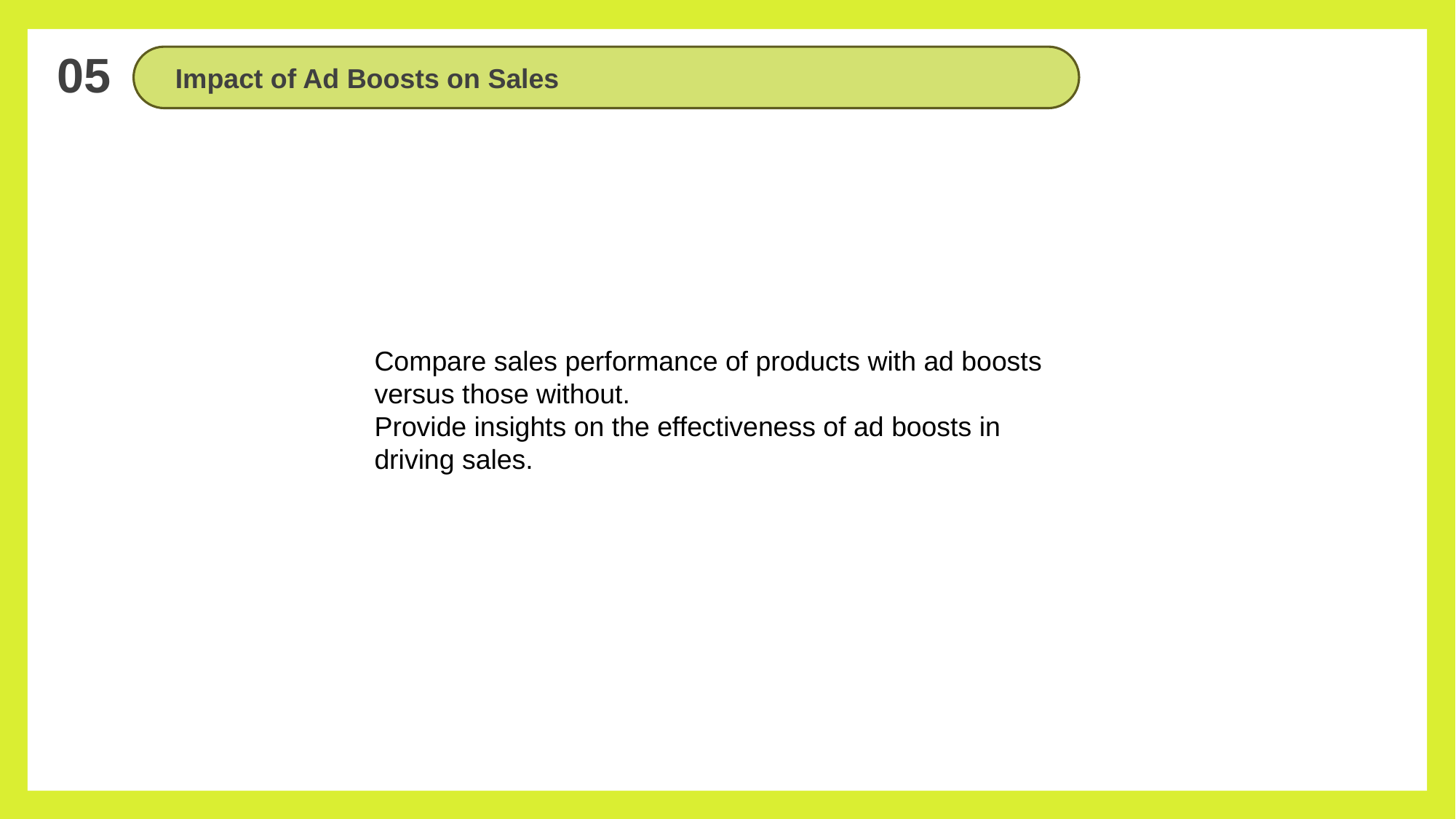

05
Impact of Ad Boosts on Sales

Compare sales performance of products with ad boosts versus those without.
Provide insights on the effectiveness of ad boosts in driving sales.